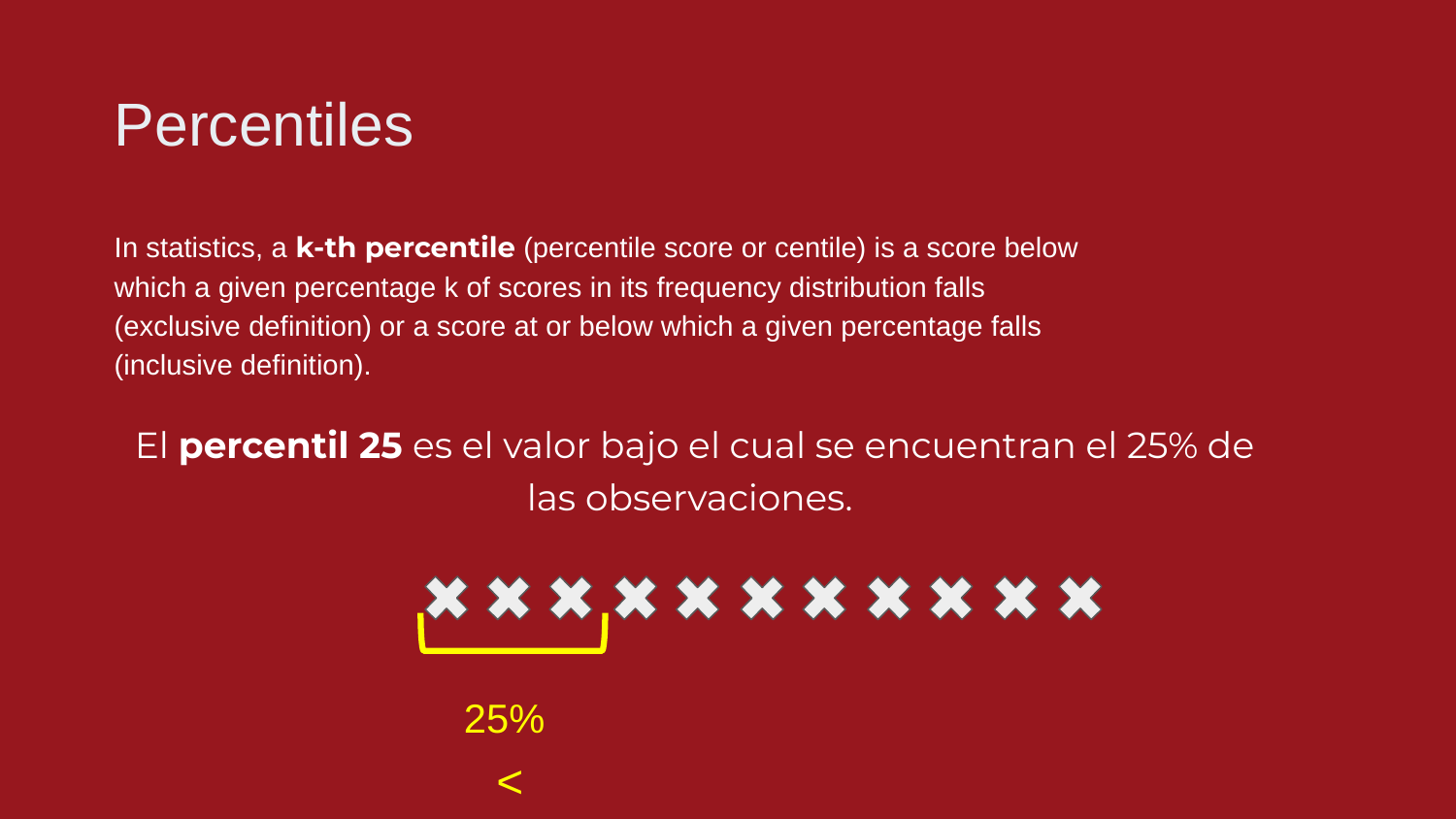

Percentiles
In statistics, a k-th percentile (percentile score or centile) is a score below which a given percentage k of scores in its frequency distribution falls (exclusive definition) or a score at or below which a given percentage falls (inclusive definition).

El percentil 25 es el valor bajo el cual se encuentran el 25% de las observaciones.

25%
 <